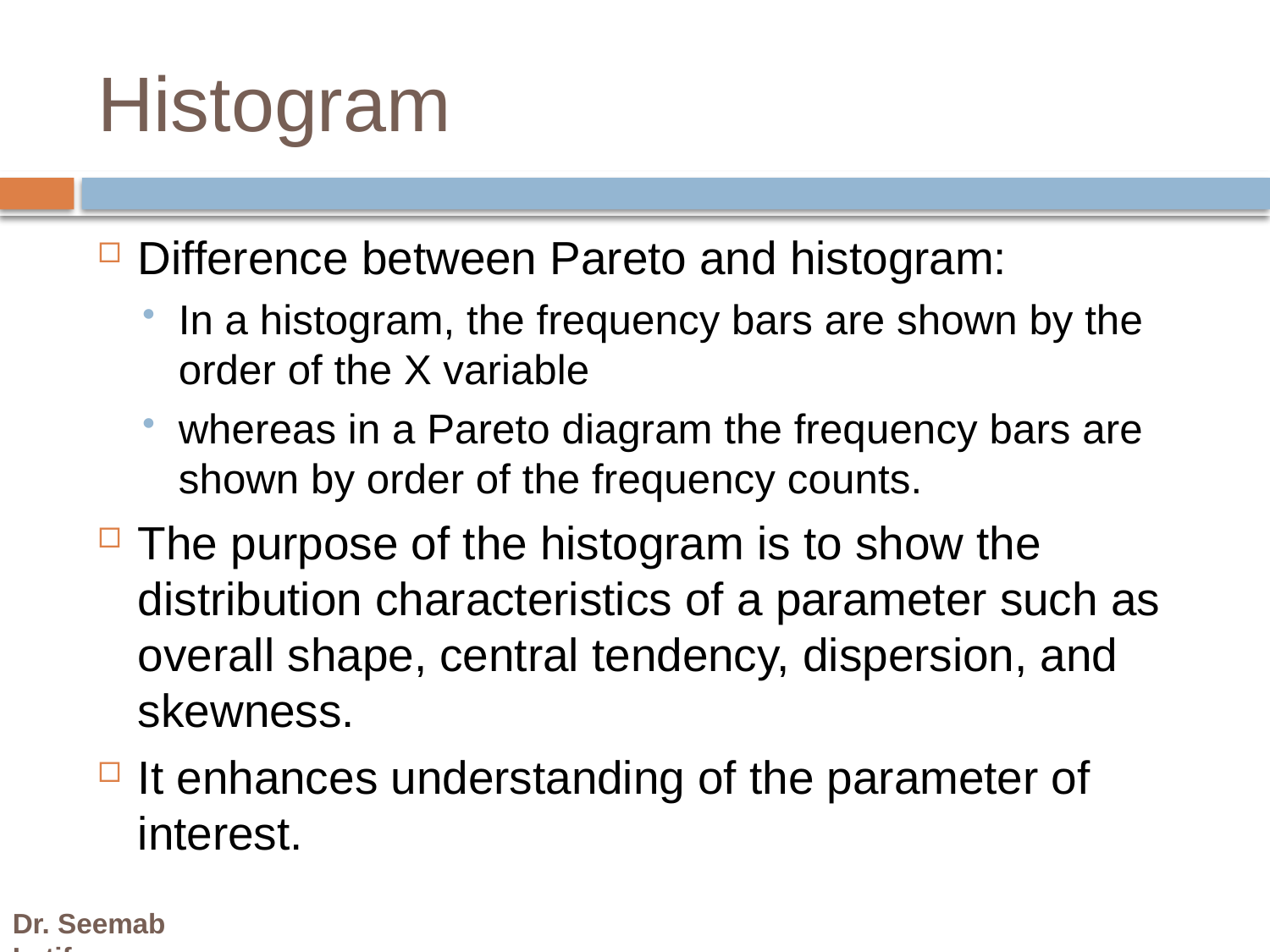

# Histogram
Difference between Pareto and histogram:
In a histogram, the frequency bars are shown by the order of the X variable
whereas in a Pareto diagram the frequency bars are shown by order of the frequency counts.
The purpose of the histogram is to show the distribution characteristics of a parameter such as overall shape, central tendency, dispersion, and skewness.
It enhances understanding of the parameter of interest.